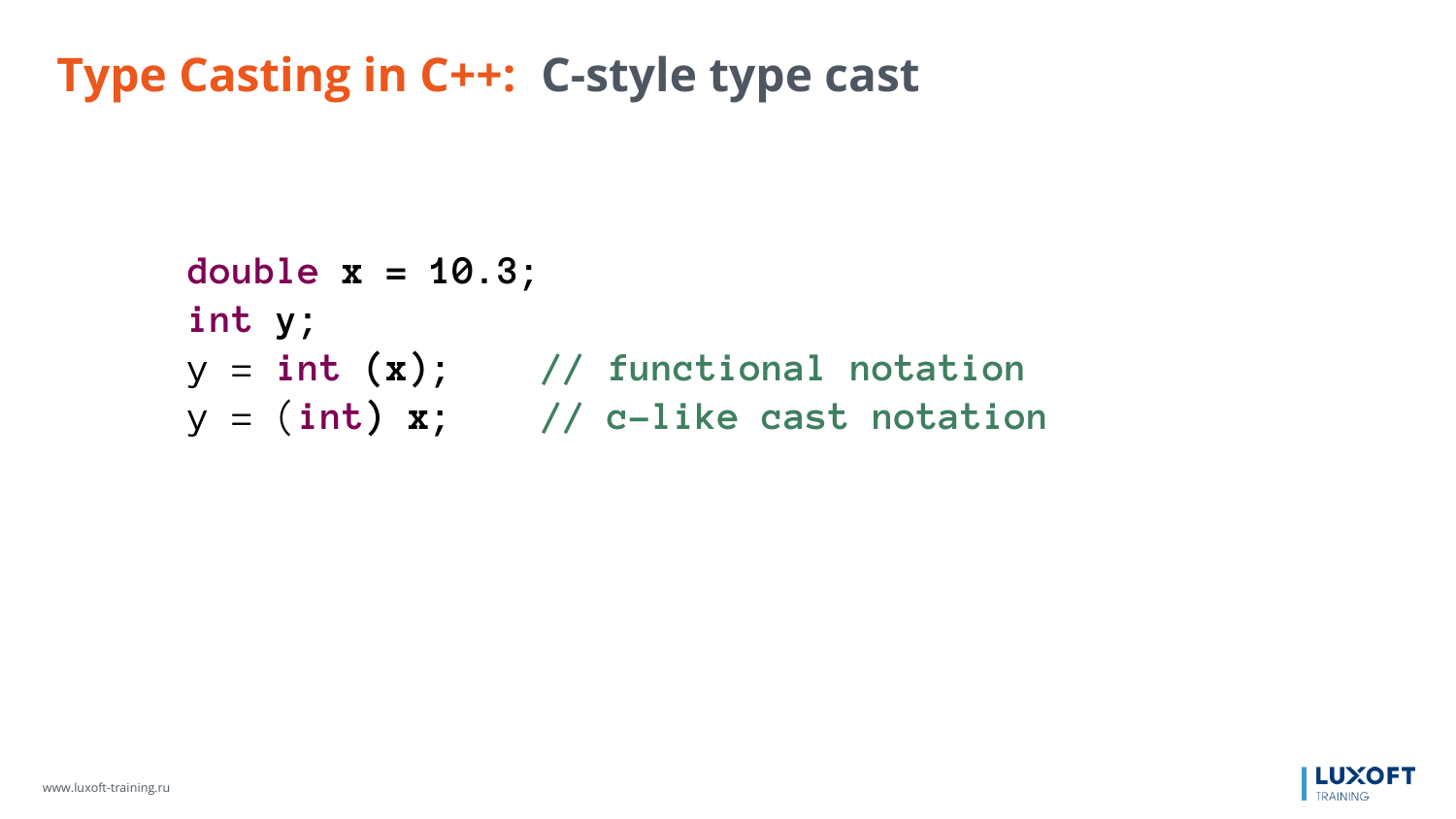

Type Casting in C++:  C-style type cast
double x = 10.3;
int y;
y = int (x);    // functional notation
y = (int) x;    // c-like cast notation